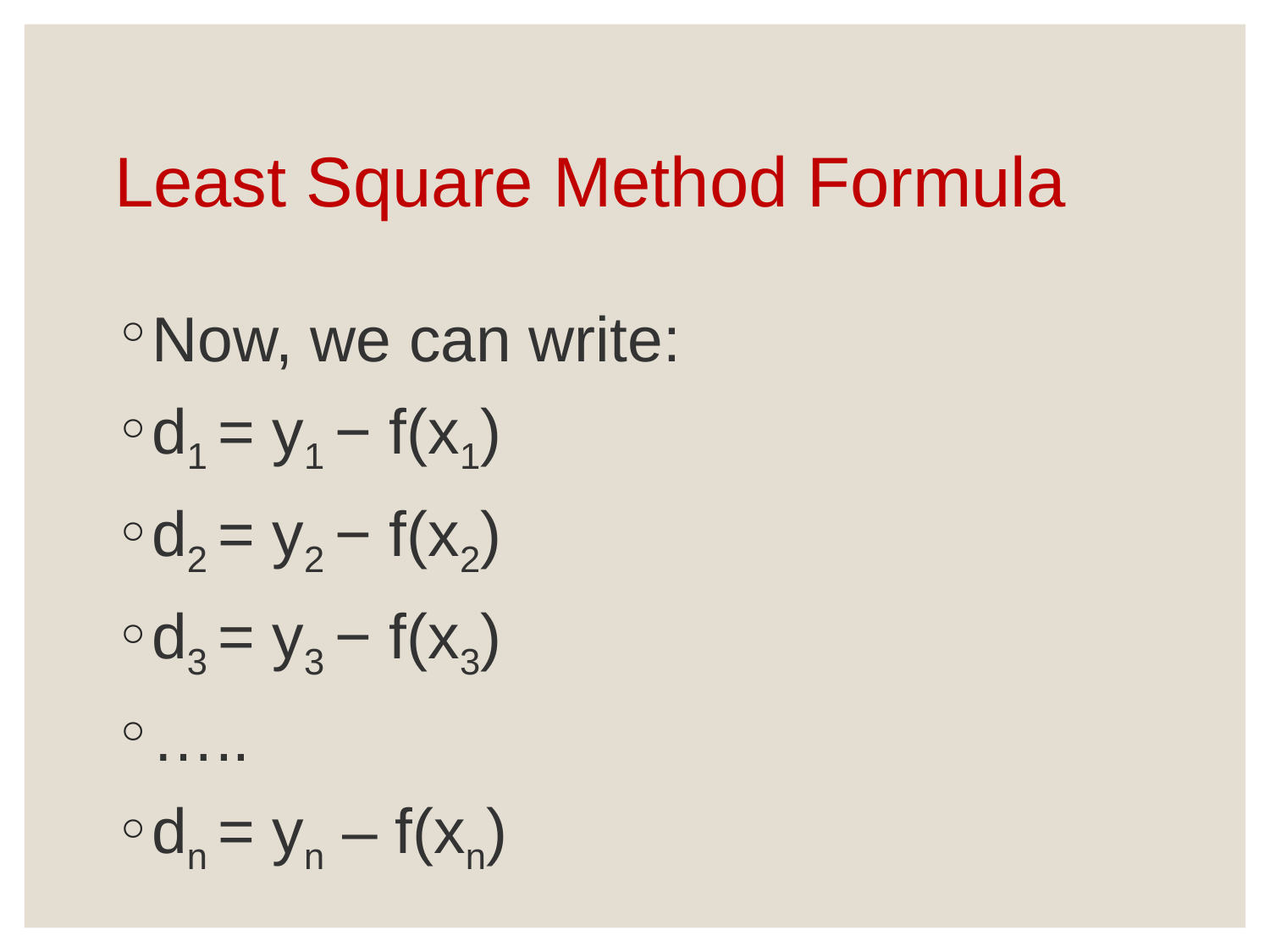

# Least Square Method Formula
Now, we can write:
d1 = y1 − f(x1)
d2 = y2 − f(x2)
d3 = y3 − f(x3)
…..
dn = yn – f(xn)